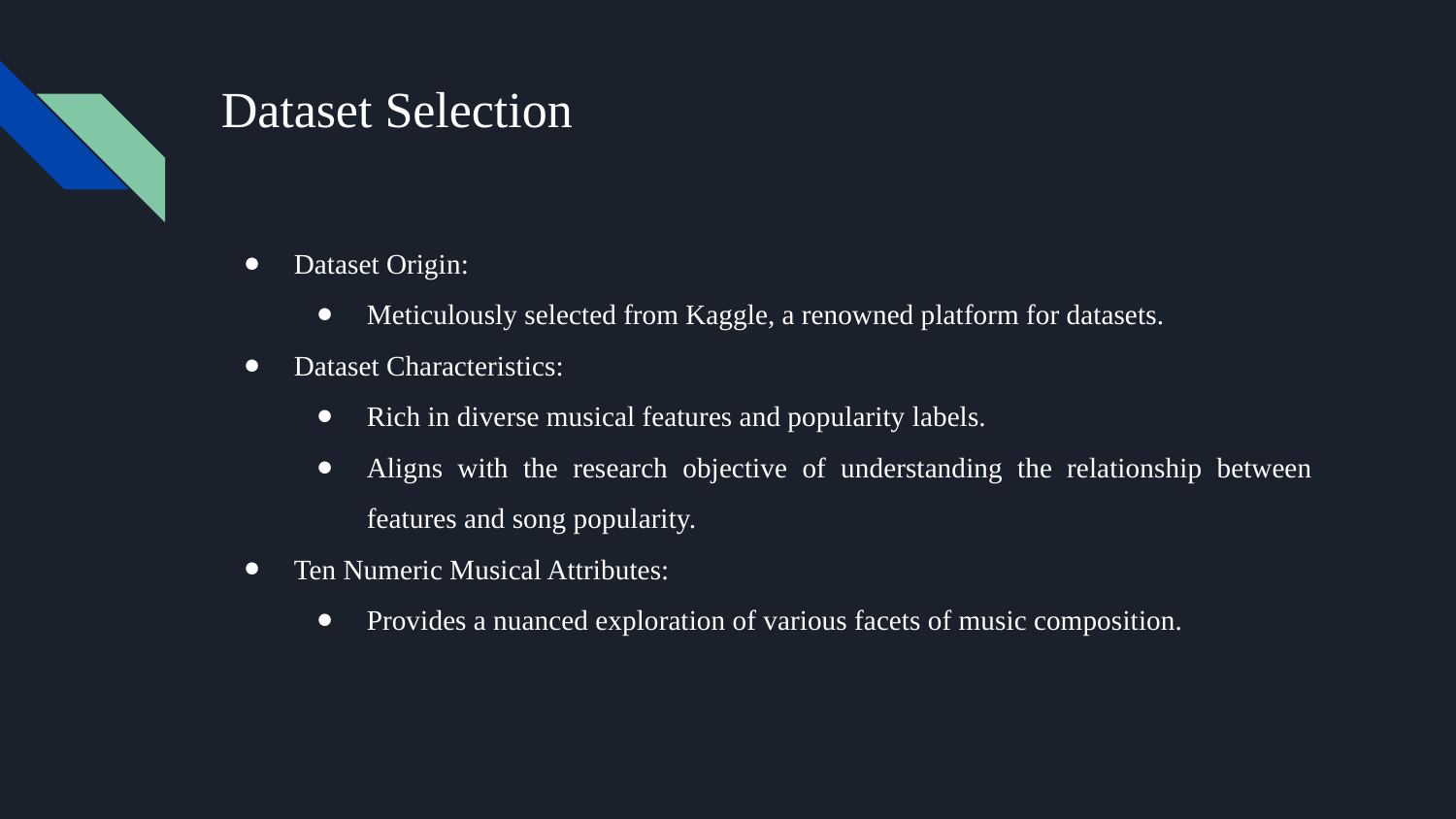

# Dataset Selection
Dataset Origin:
Meticulously selected from Kaggle, a renowned platform for datasets.
Dataset Characteristics:
Rich in diverse musical features and popularity labels.
Aligns with the research objective of understanding the relationship between features and song popularity.
Ten Numeric Musical Attributes:
Provides a nuanced exploration of various facets of music composition.